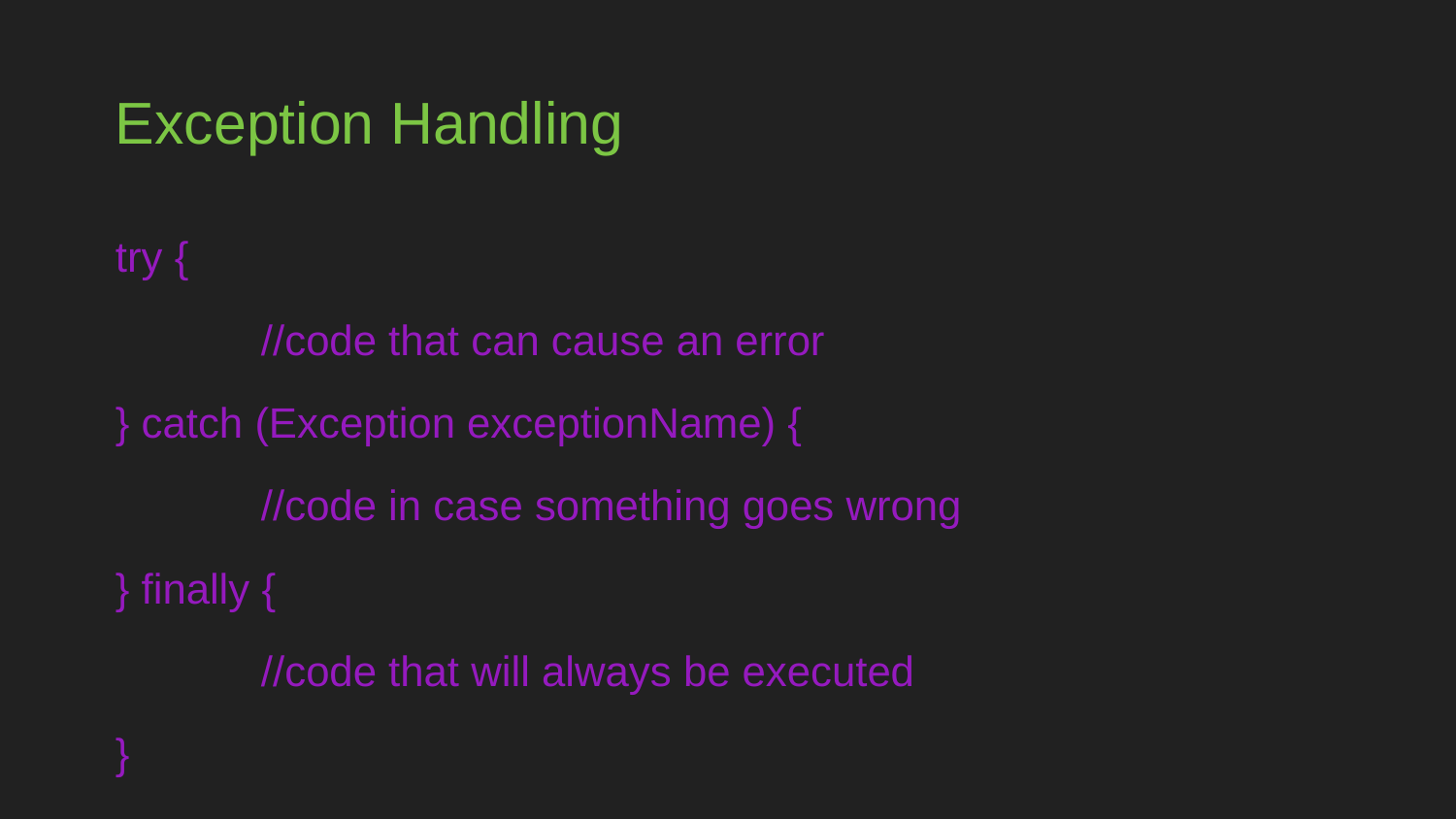

# Exception Handling
try {
	//code that can cause an error
} catch (Exception exceptionName) {
	//code in case something goes wrong
} finally {
	//code that will always be executed
}